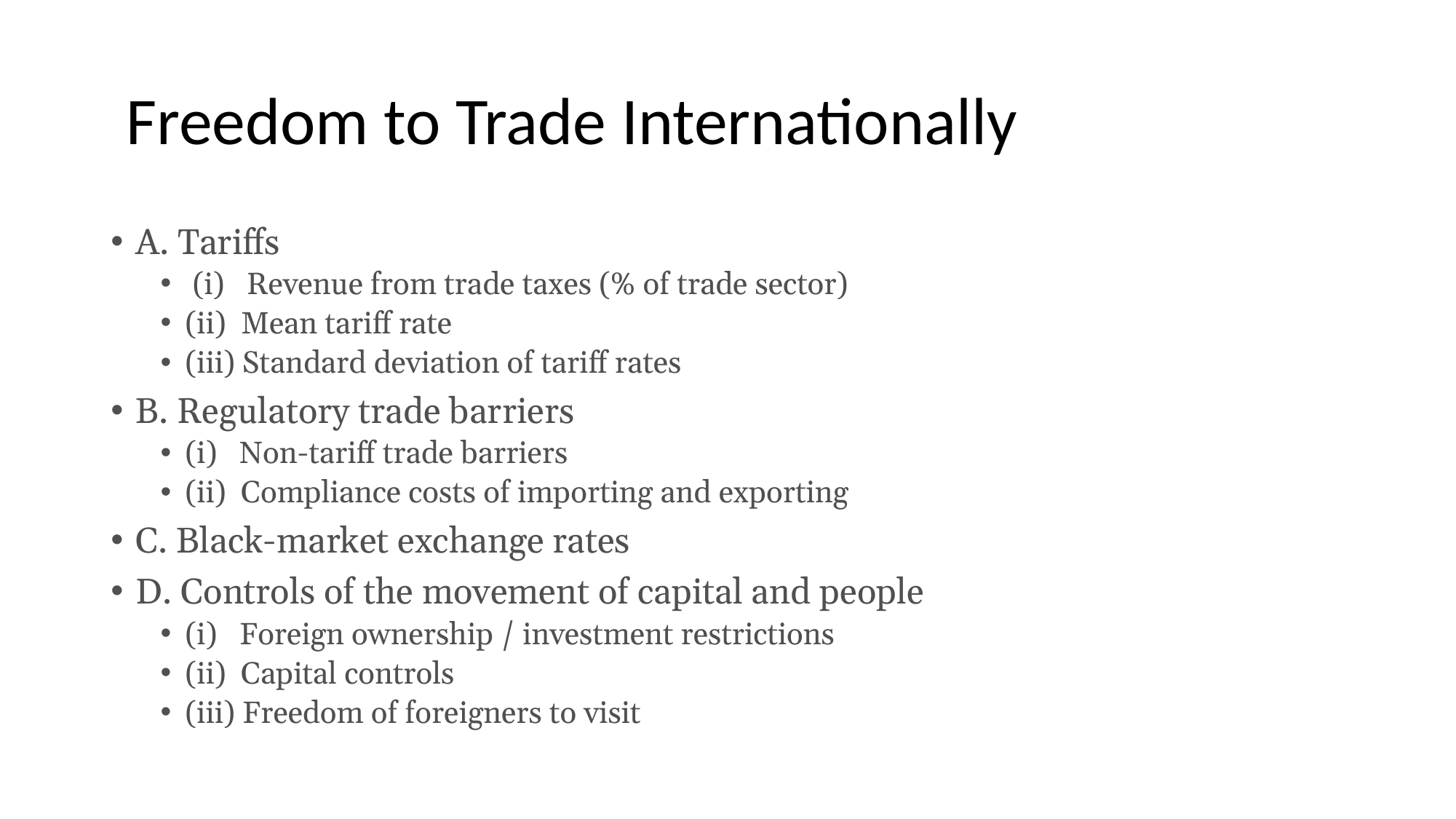

# Freedom to Trade Internationally
A. Tariffs
 (i)   Revenue from trade taxes (% of trade sector)
(ii)  Mean tariff rate
(iii) Standard deviation of tariff rates
B. Regulatory trade barriers
(i)   Non-tariff trade barriers
(ii)  Compliance costs of importing and exporting
C. Black-market exchange rates
D. Controls of the movement of capital and people
(i)   Foreign ownership / investment restrictions
(ii)  Capital controls
(iii) Freedom of foreigners to visit